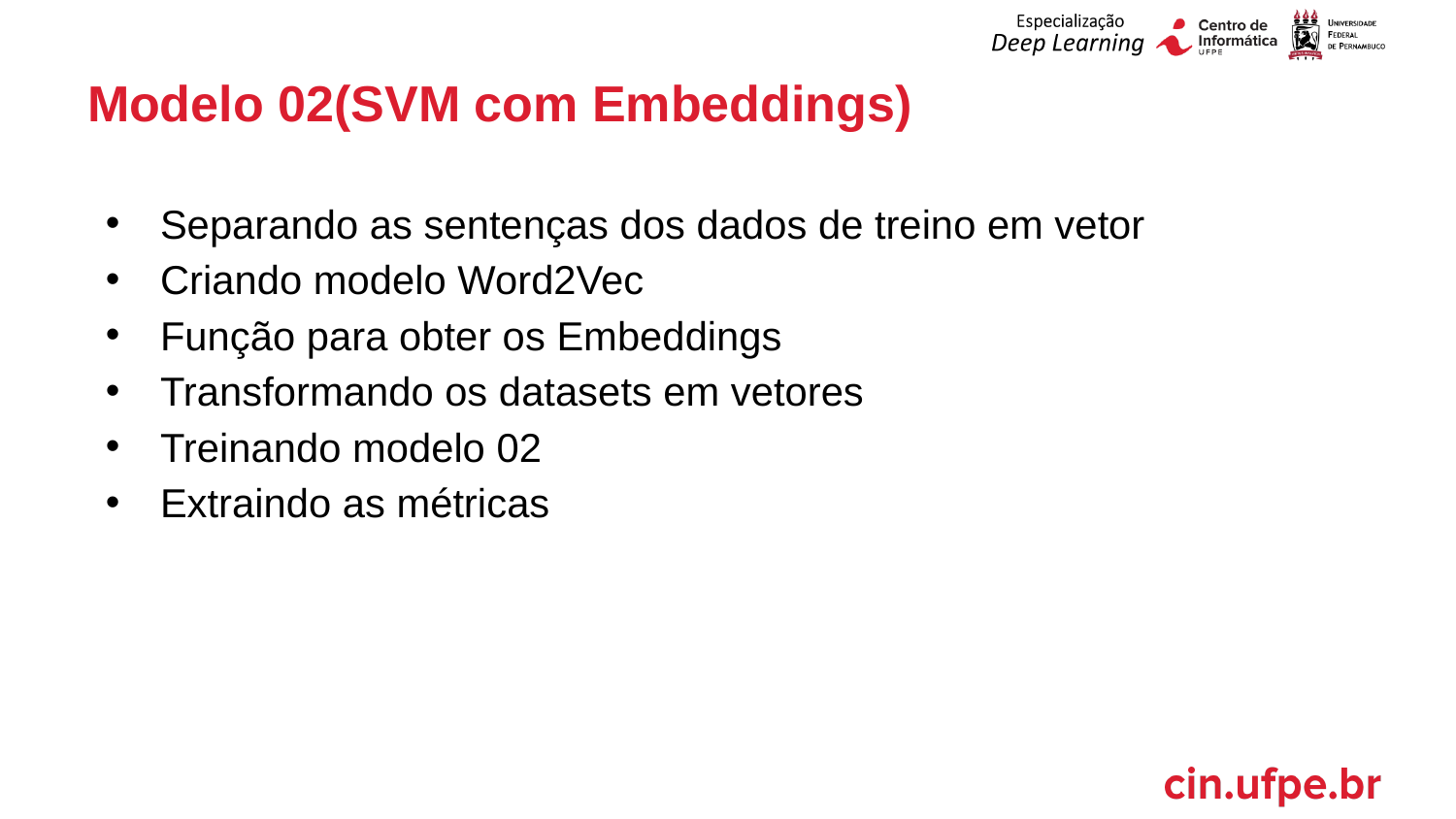

# Modelo 02(SVM com Embeddings)
Separando as sentenças dos dados de treino em vetor
Criando modelo Word2Vec
Função para obter os Embeddings
Transformando os datasets em vetores
Treinando modelo 02
Extraindo as métricas